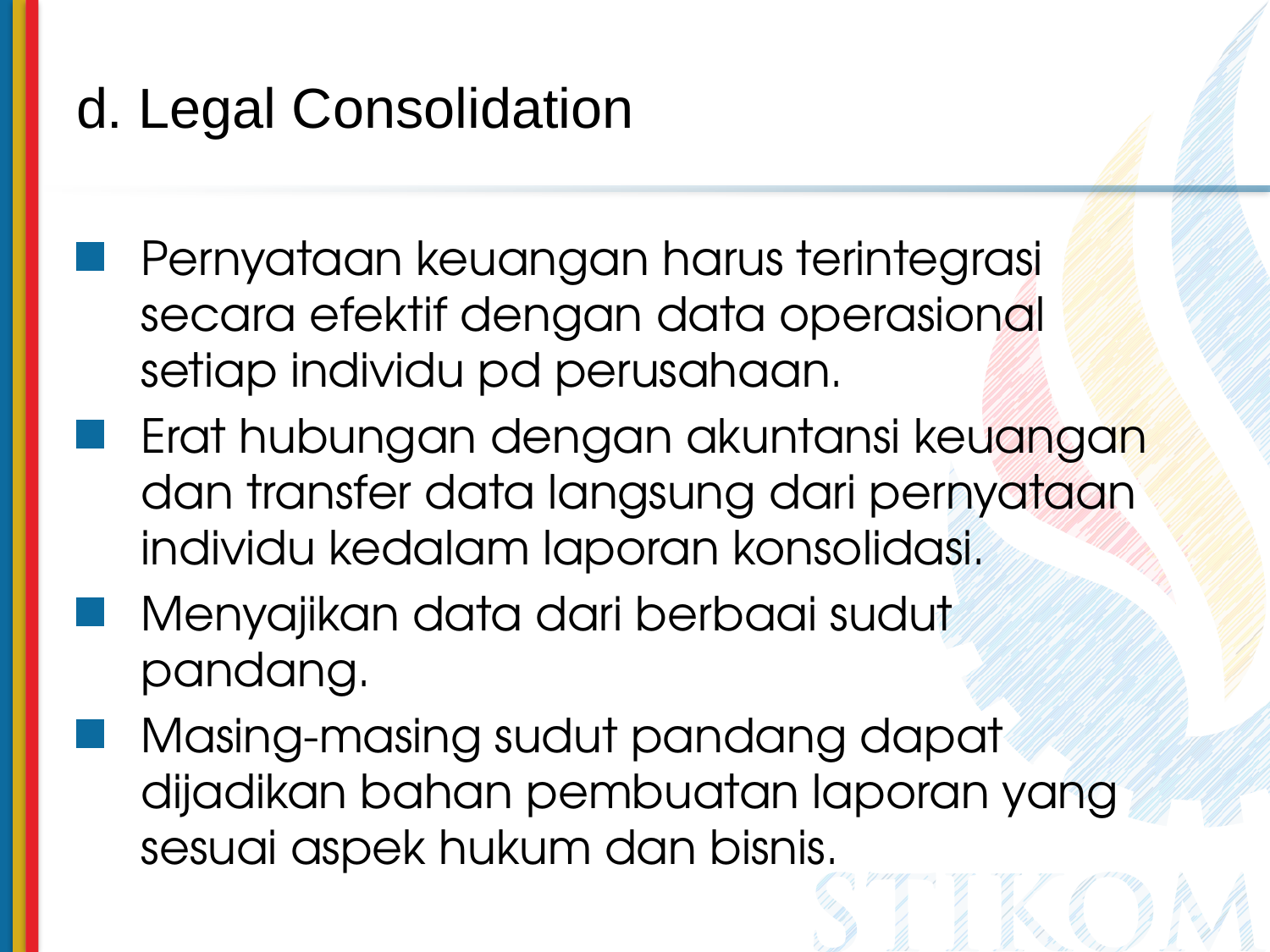

# d. Legal Consolidation
Pernyataan keuangan harus terintegrasi secara efektif dengan data operasional setiap individu pd perusahaan.
Erat hubungan dengan akuntansi keuangan dan transfer data langsung dari pernyataan individu kedalam laporan konsolidasi.
Menyajikan data dari berbaai sudut pandang.
Masing-masing sudut pandang dapat dijadikan bahan pembuatan laporan yang sesuai aspek hukum dan bisnis.